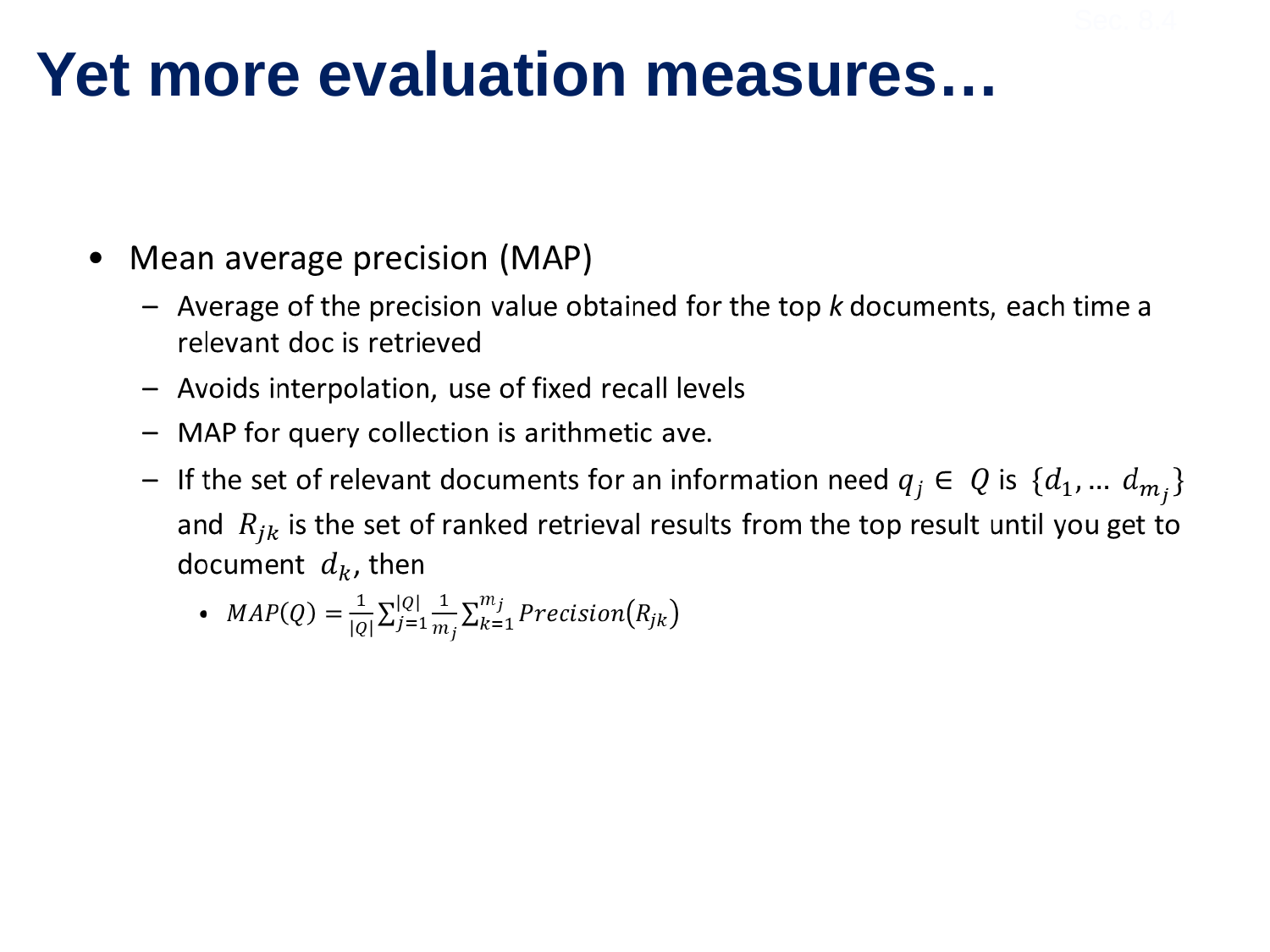

Sec. 8.4
# Yet more evaluation measures…